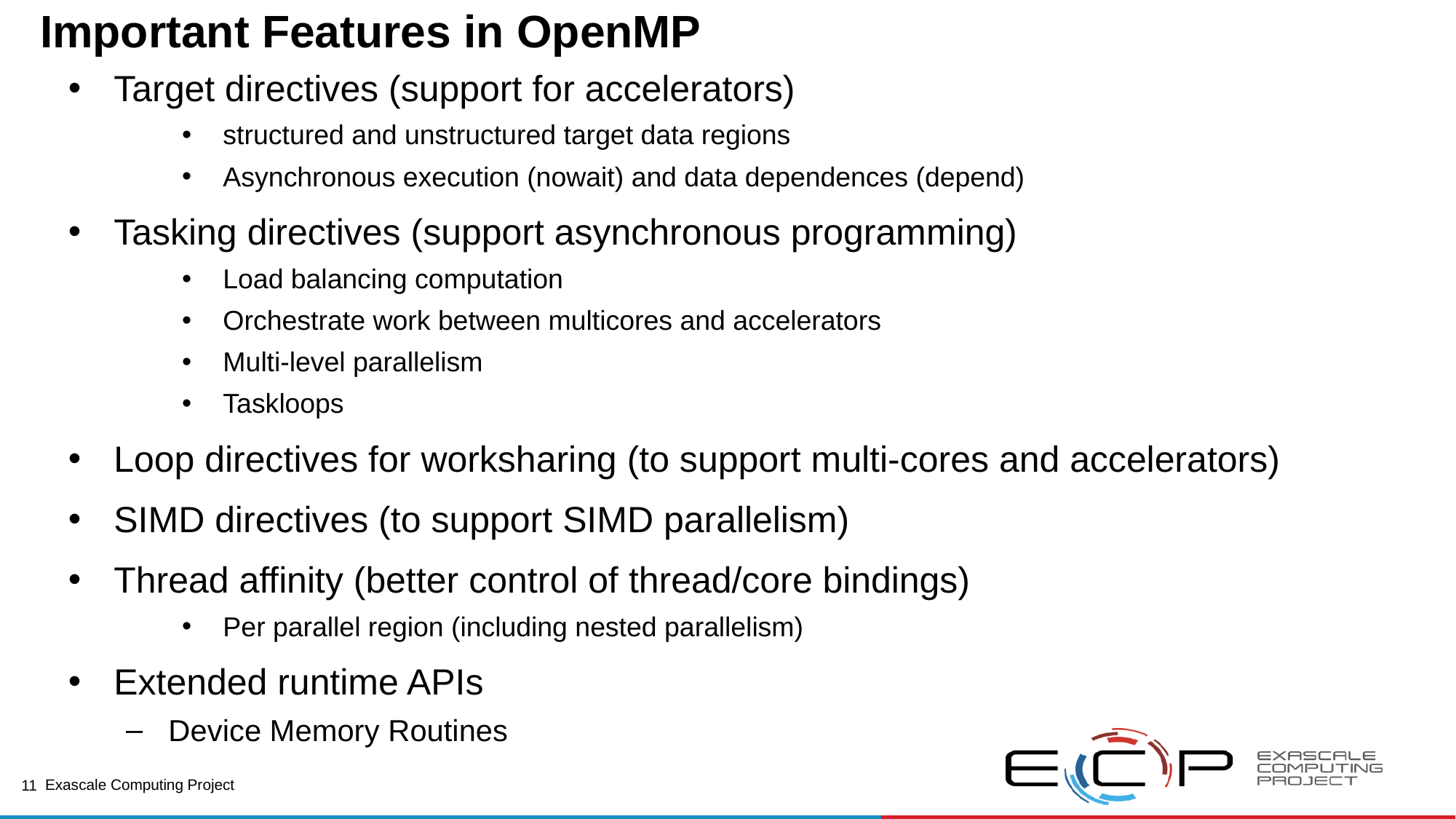

# Important Features in OpenMP
Target directives (support for accelerators)
structured and unstructured target data regions
Asynchronous execution (nowait) and data dependences (depend)
Tasking directives (support asynchronous programming)
Load balancing computation
Orchestrate work between multicores and accelerators
Multi-level parallelism
Taskloops
Loop directives for worksharing (to support multi-cores and accelerators)
SIMD directives (to support SIMD parallelism)
Thread affinity (better control of thread/core bindings)
Per parallel region (including nested parallelism)
Extended runtime APIs
Device Memory Routines